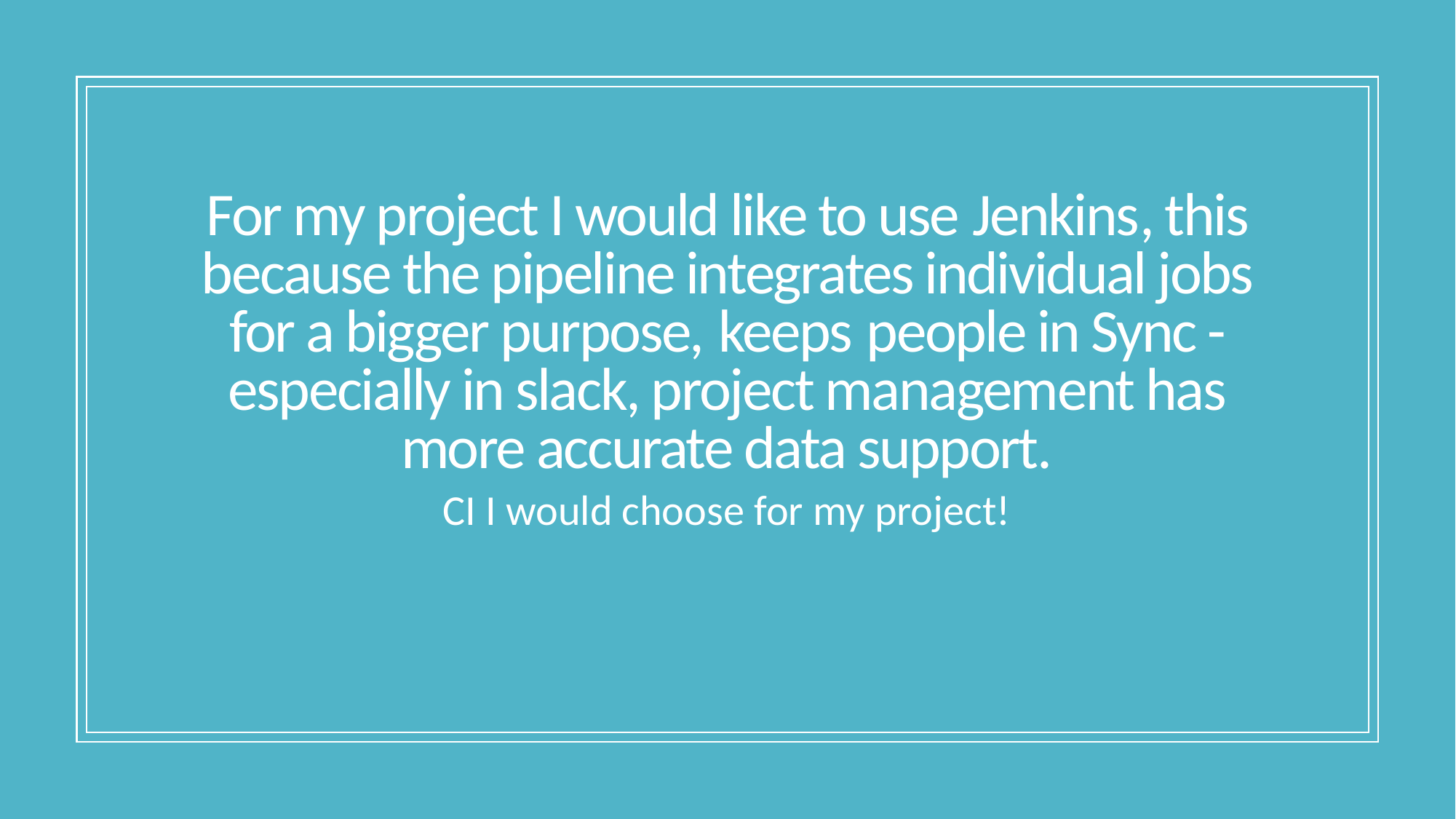

# For my project I would like to use Jenkins, this because the pipeline integrates individual jobs for a bigger purpose, keeps people in Sync - especially in slack, project management has more accurate data support.
CI I would choose for my project!